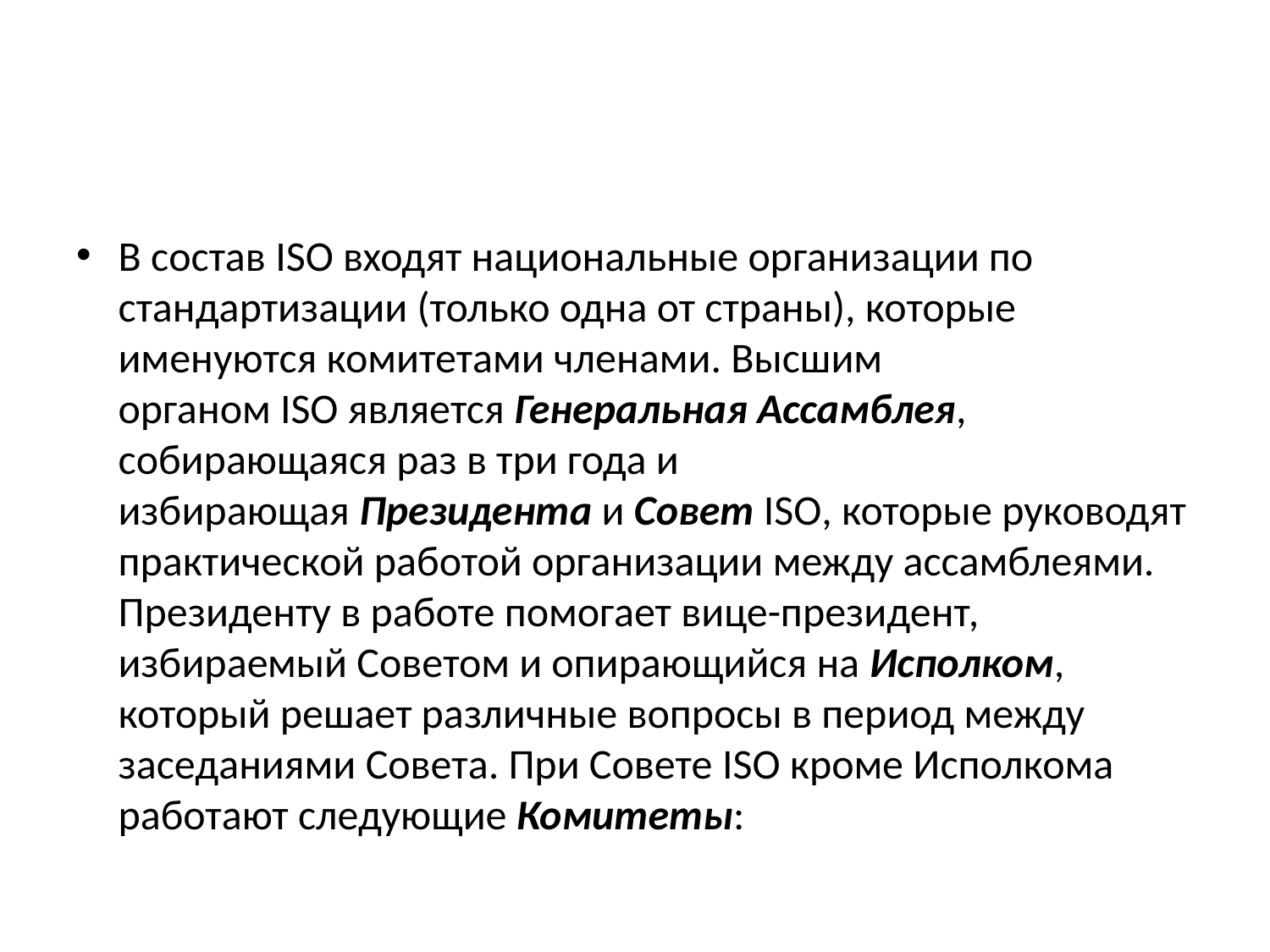

В состав ISO входят национальные организации по стандартизации (только одна от страны), которые именуются комитетами членами. Высшим органом ISO является Генеральная Ассамблея, собирающаяся раз в три года и избирающая Президента и Совет ISO, которые руководят практической работой организации между ассамблеями. Президенту в работе помогает вице-президент, избираемый Советом и опирающийся на Исполком, который решает различные вопросы в период между заседаниями Совета. При Совете ISO кроме Исполкома работают следующие Комитеты: